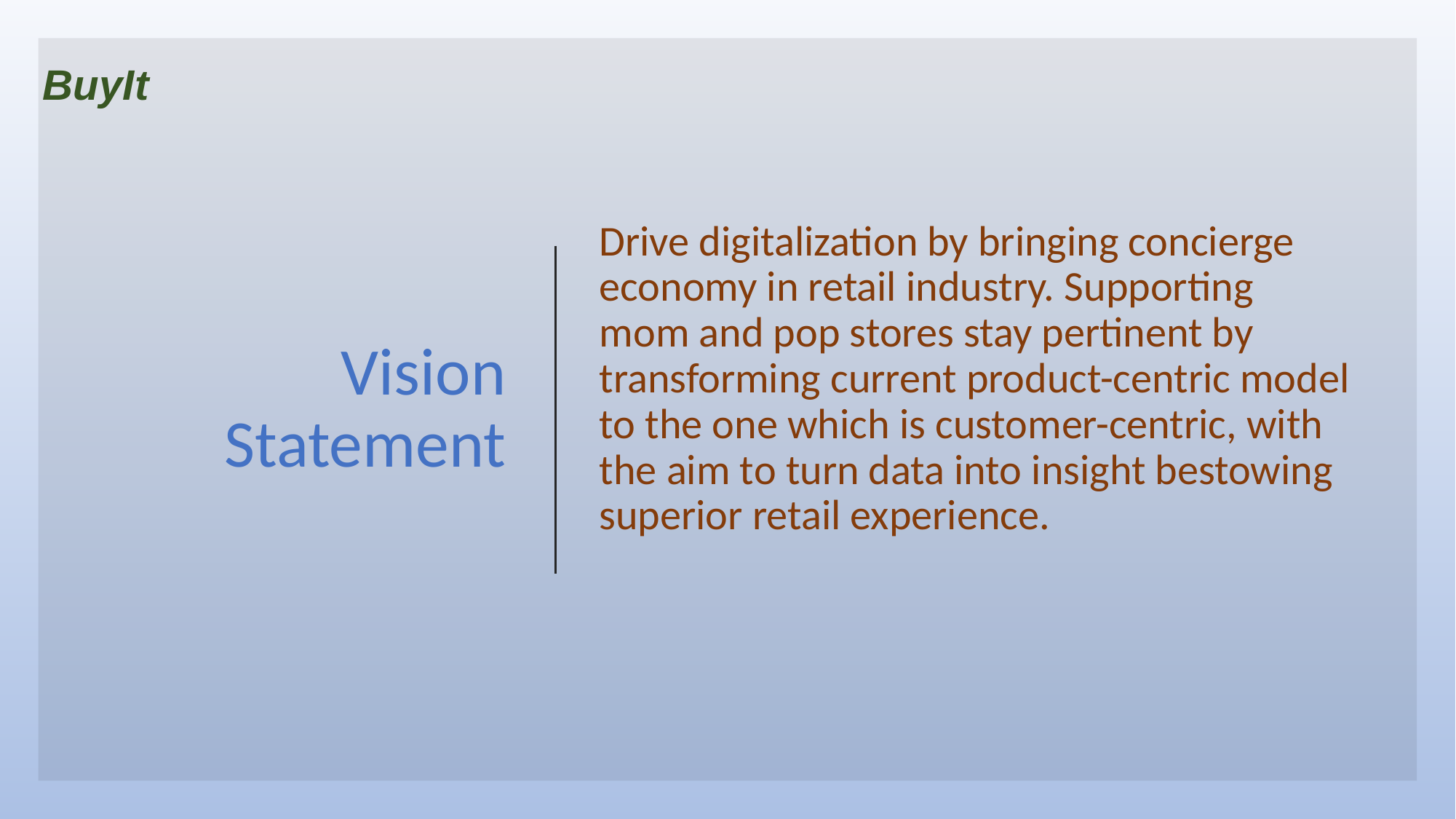

BuyIt
# Vision Statement
Drive digitalization by bringing concierge economy in retail industry. Supporting mom and pop stores stay pertinent by transforming current product-centric model to the one which is customer-centric, with the aim to turn data into insight bestowing superior retail experience.